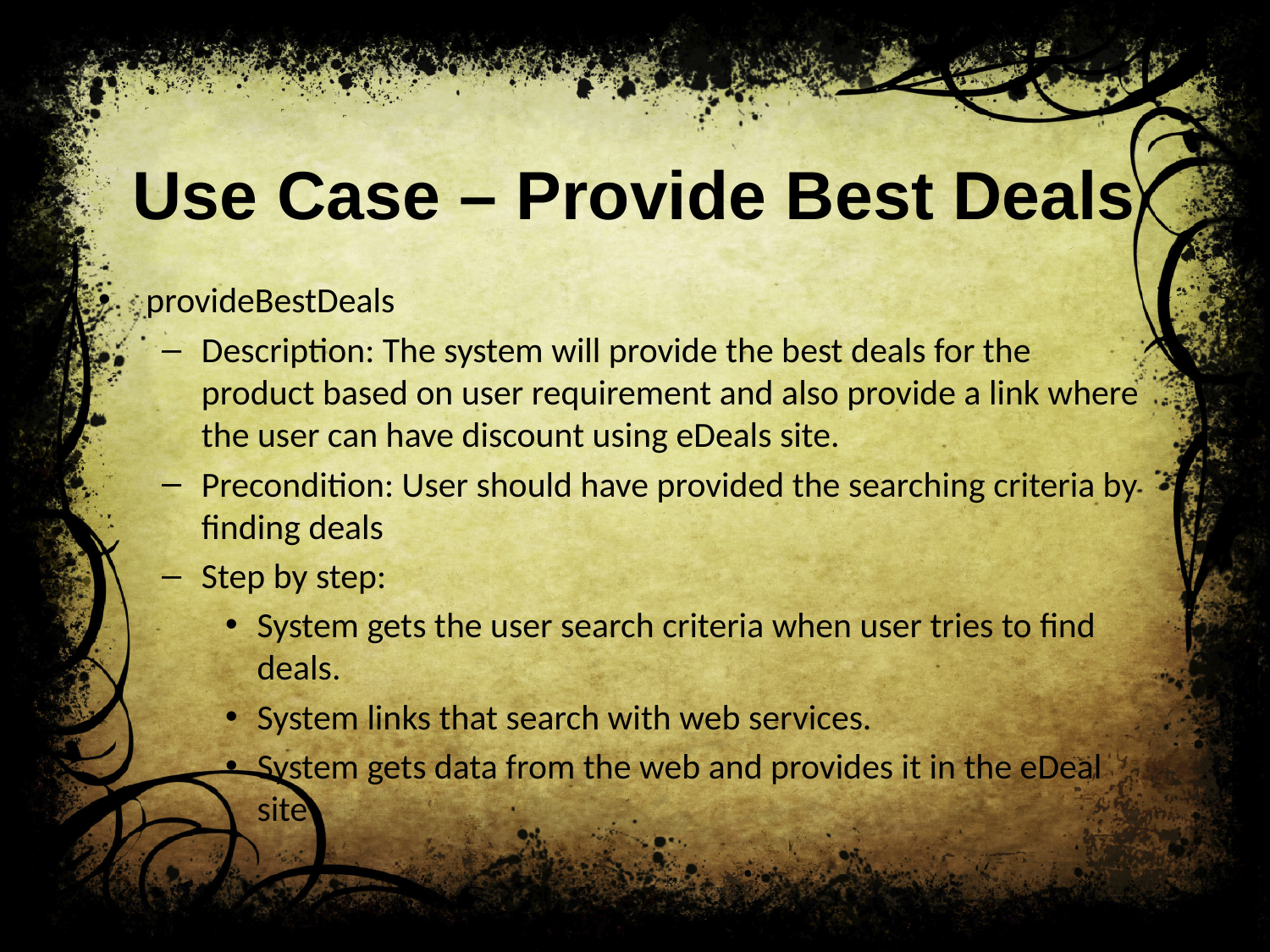

# Use Case – Provide Best Deals
provideBestDeals
Description: The system will provide the best deals for the product based on user requirement and also provide a link where the user can have discount using eDeals site.
Precondition: User should have provided the searching criteria by finding deals
Step by step:
System gets the user search criteria when user tries to find deals.
System links that search with web services.
System gets data from the web and provides it in the eDeal site